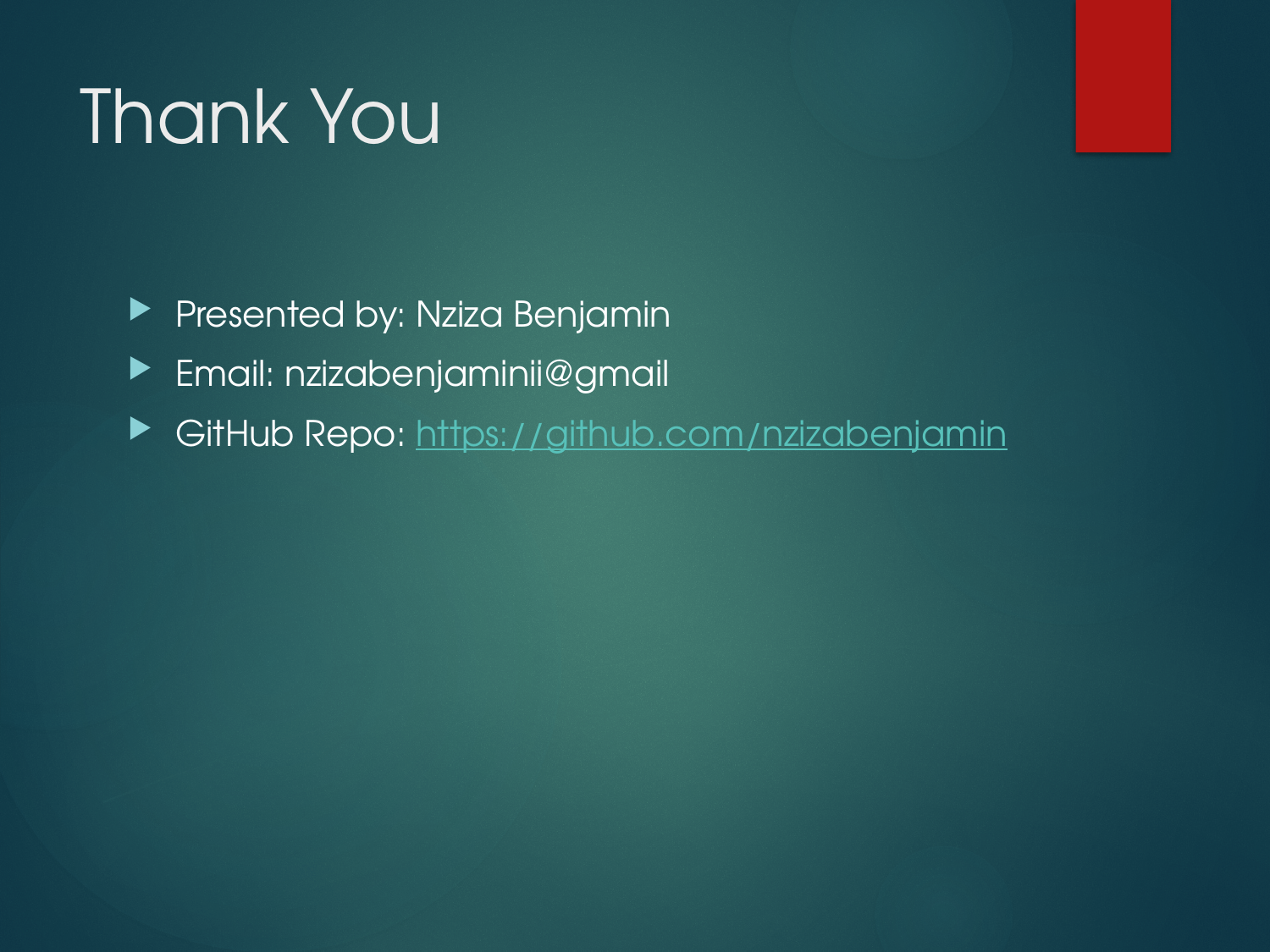

# Thank You
Presented by: Nziza Benjamin
Email: nzizabenjaminii@gmail
GitHub Repo: https://github.com/nzizabenjamin